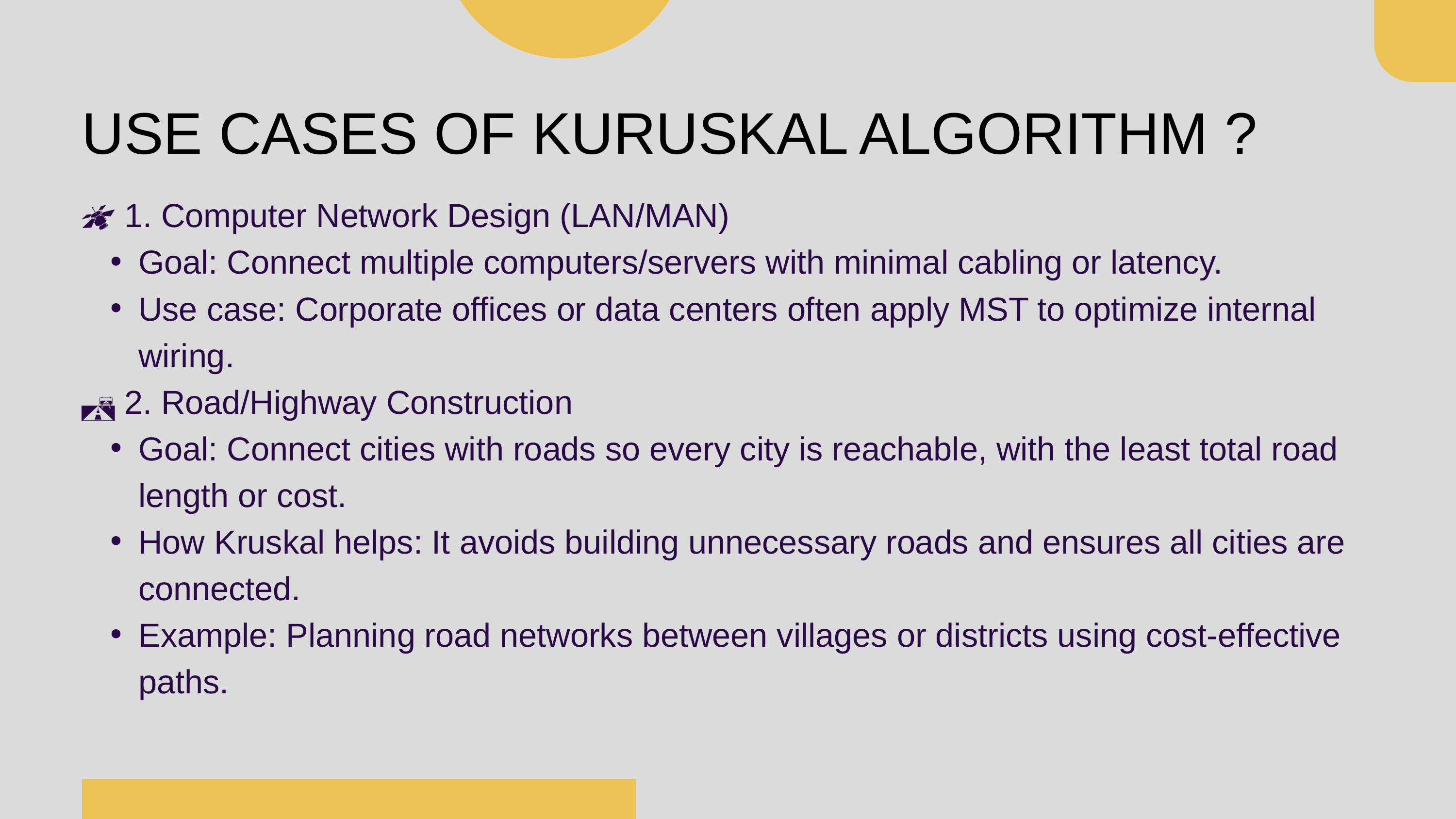

USE CASES OF KURUSKAL ALGORITHM ?
🛰️ 1. Computer Network Design (LAN/MAN)
Goal: Connect multiple computers/servers with minimal cabling or latency.
Use case: Corporate offices or data centers often apply MST to optimize internal wiring.
🛣️ 2. Road/Highway Construction
Goal: Connect cities with roads so every city is reachable, with the least total road length or cost.
How Kruskal helps: It avoids building unnecessary roads and ensures all cities are connected.
Example: Planning road networks between villages or districts using cost-effective paths.